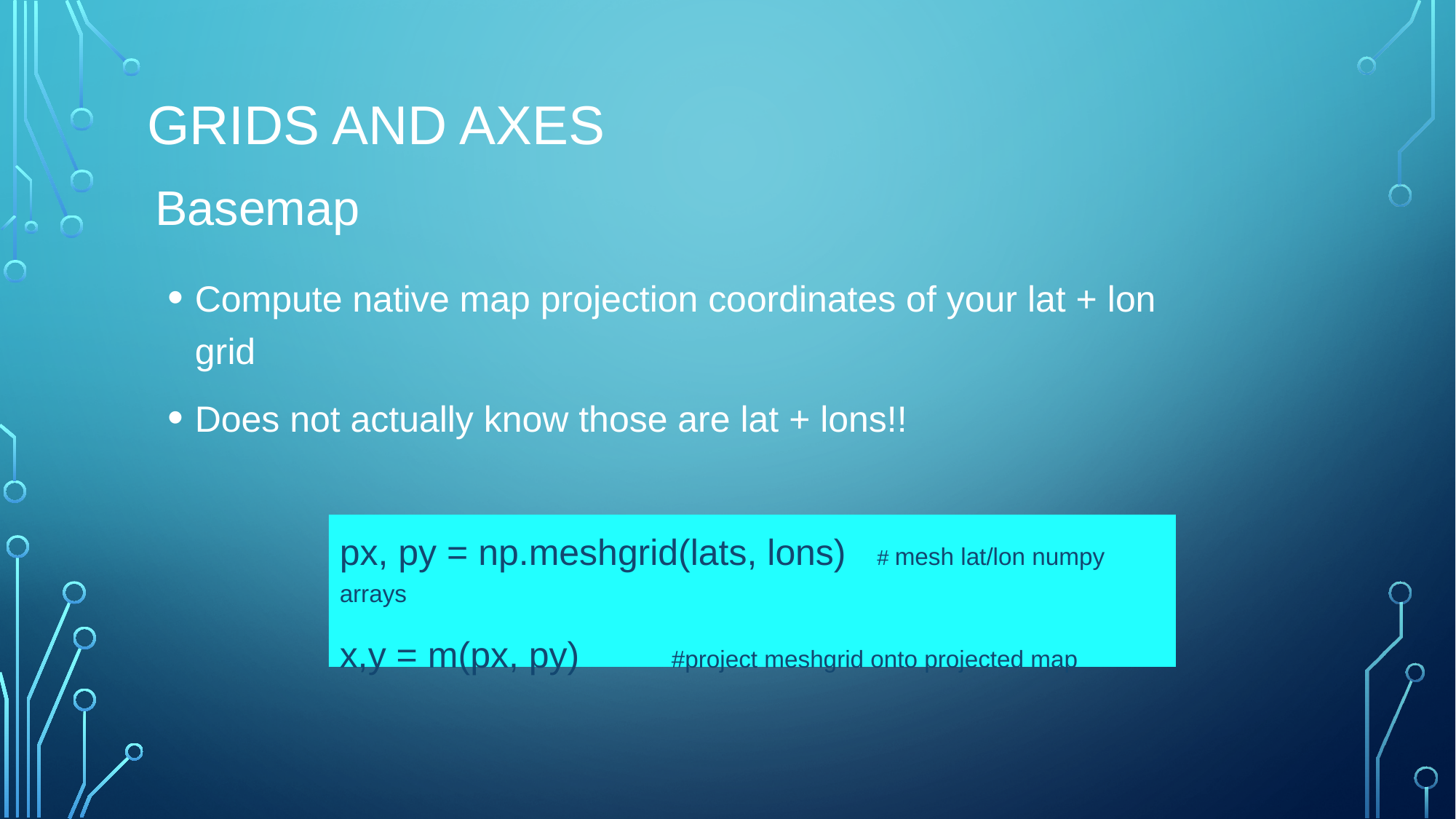

# Grids and axes
Basemap
Compute native map projection coordinates of your lat + lon grid
Does not actually know those are lat + lons!!
px, py = np.meshgrid(lats, lons)   # mesh lat/lon numpy arrays
x,y = m(px, py)         #project meshgrid onto projected map